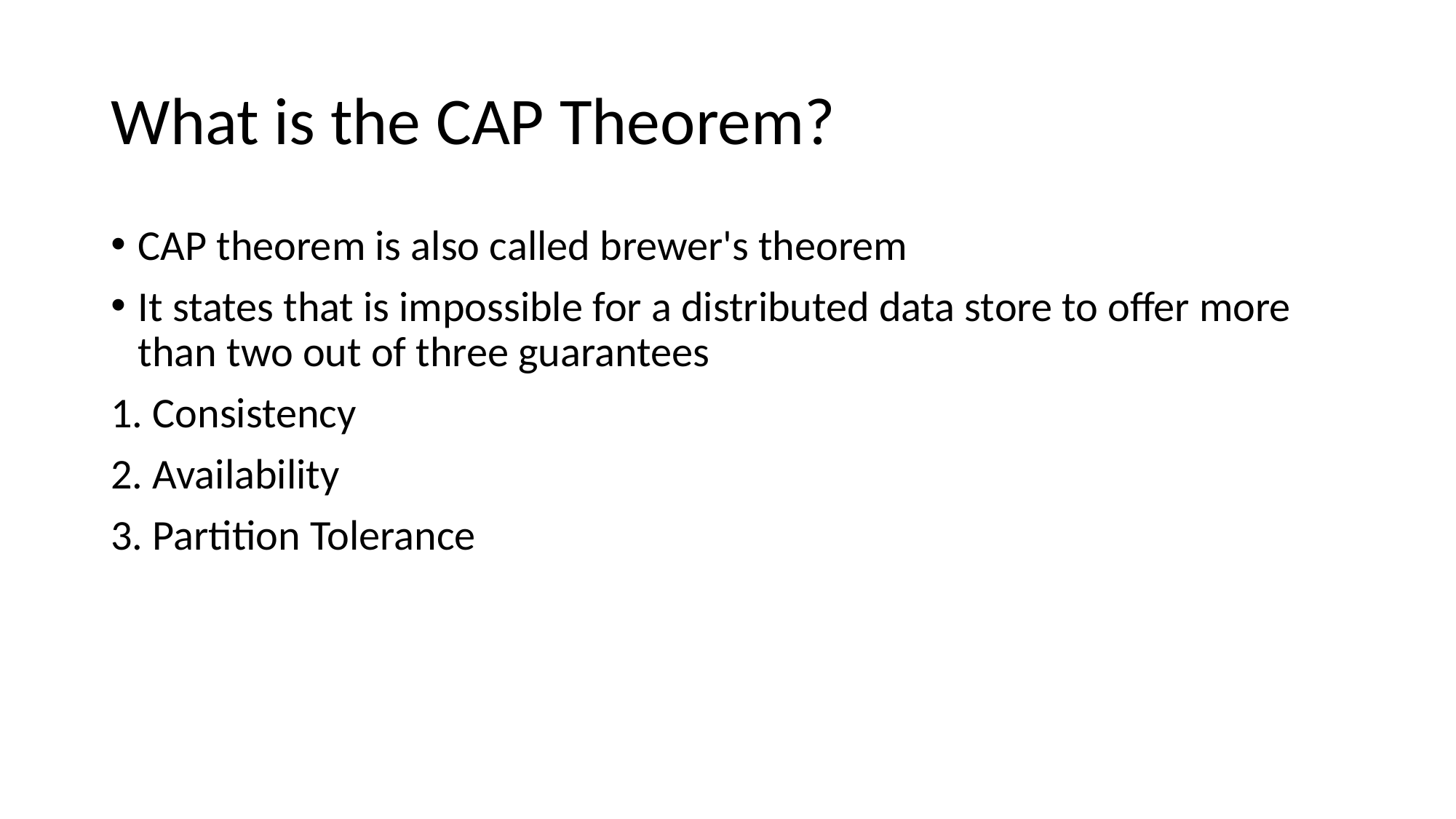

# What is the CAP Theorem?
CAP theorem is also called brewer's theorem
It states that is impossible for a distributed data store to offer more than two out of three guarantees
1. Consistency
2. Availability
3. Partition Tolerance